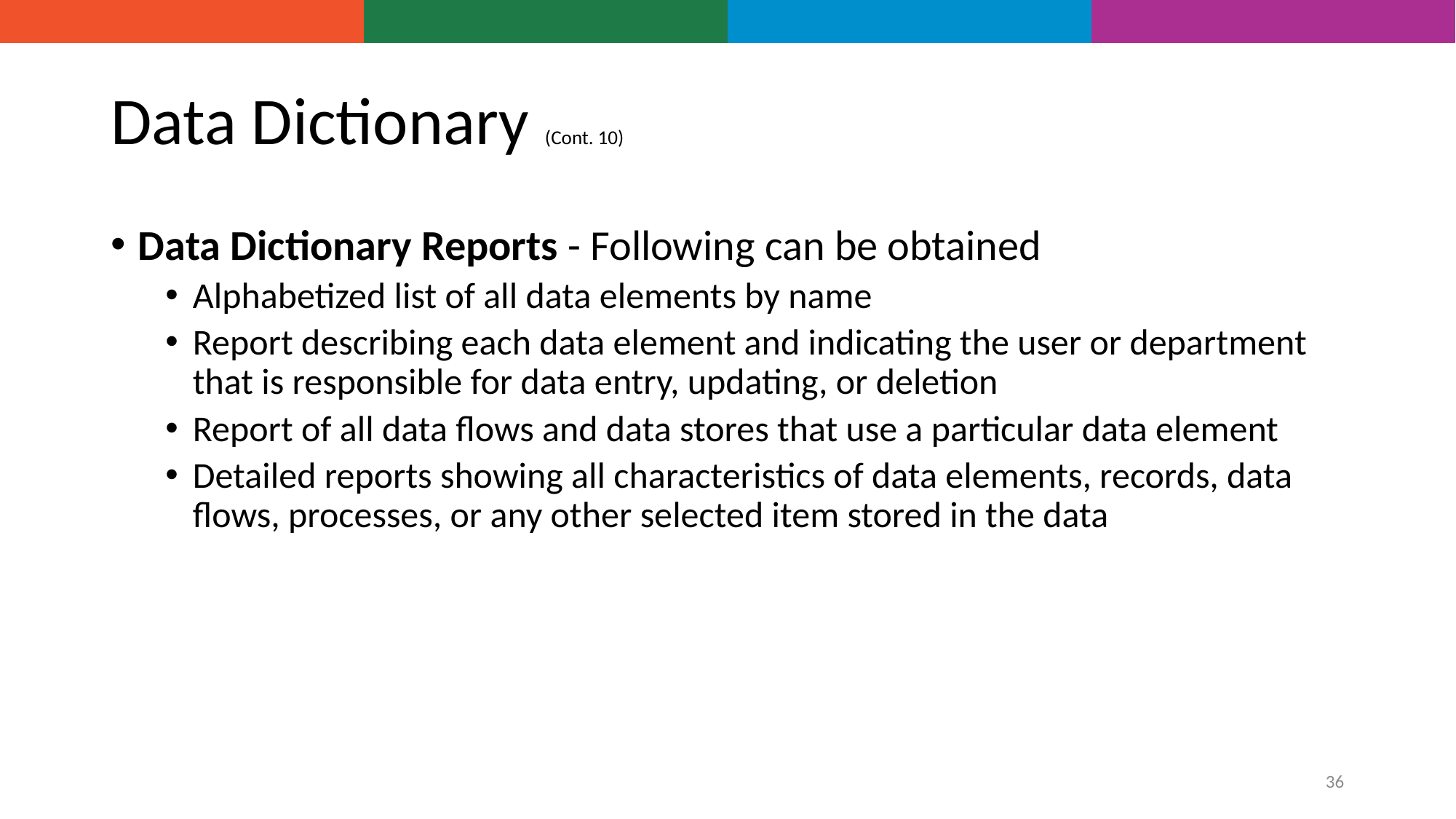

# Data Dictionary (Cont. 10)
Data Dictionary Reports - Following can be obtained
Alphabetized list of all data elements by name
Report describing each data element and indicating the user or department that is responsible for data entry, updating, or deletion
Report of all data flows and data stores that use a particular data element
Detailed reports showing all characteristics of data elements, records, data flows, processes, or any other selected item stored in the data
36